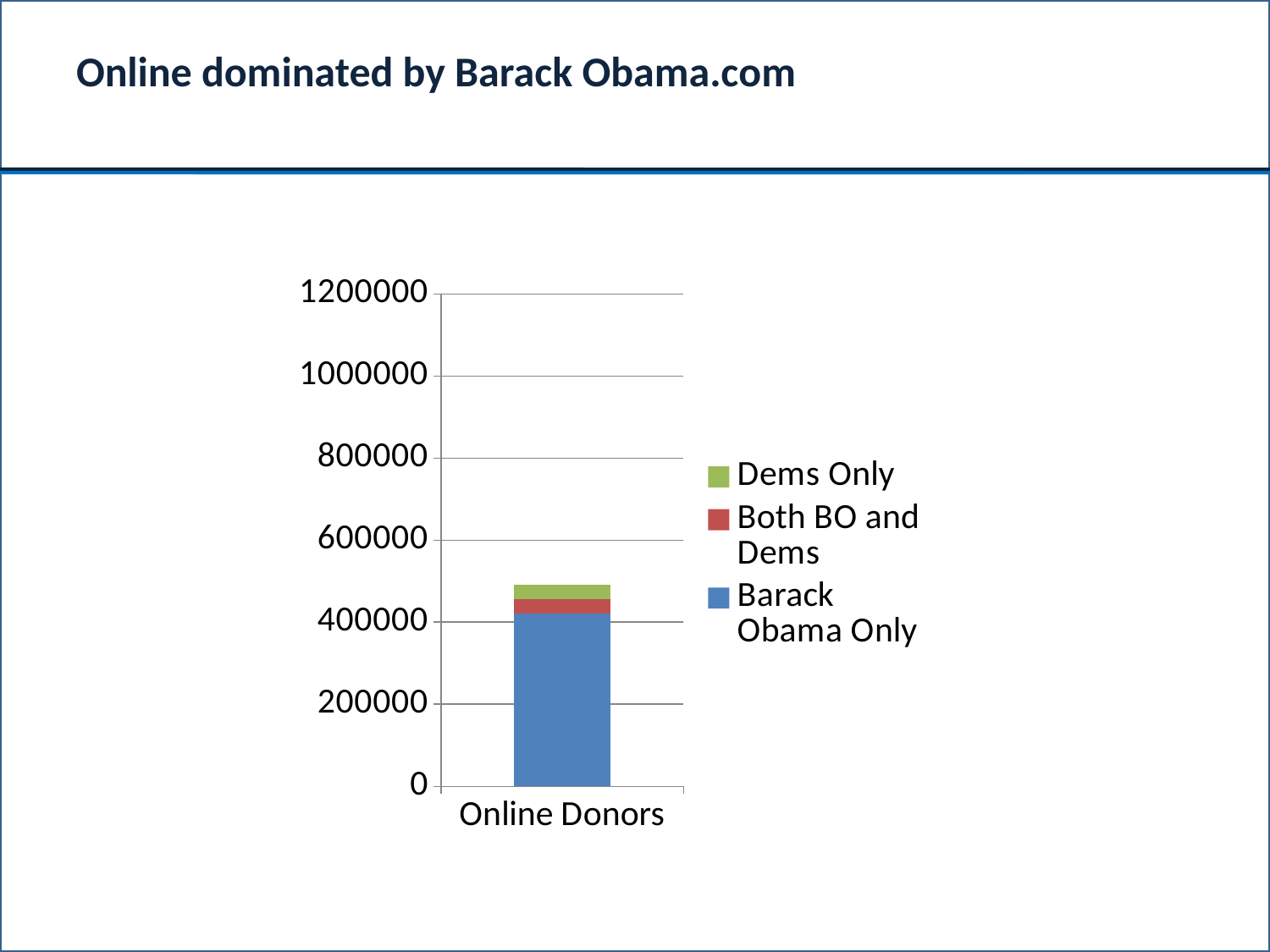

# Online dominated by Barack Obama.com

### Chart

| Category | Barack Obama Only | Both BO and Dems | Dems Only |
|---|---|---|---|
| Online Donors | 422047.0 | 34052.0 | 35237.0 |